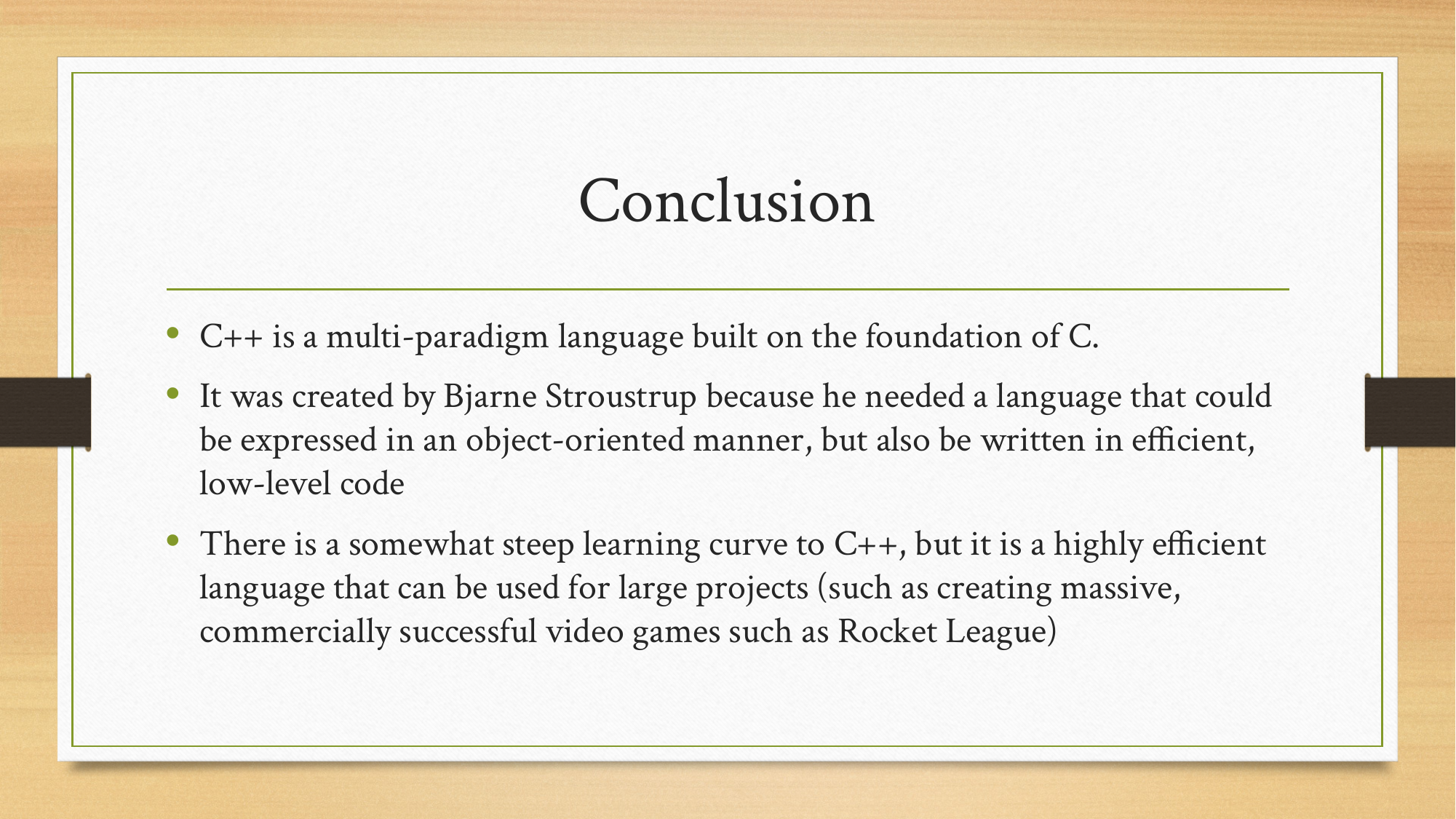

# Conclusion
C++ is a multi-paradigm language built on the foundation of C.
It was created by Bjarne Stroustrup because he needed a language that could be expressed in an object-oriented manner, but also be written in efficient, low-level code
There is a somewhat steep learning curve to C++, but it is a highly efficient language that can be used for large projects (such as creating massive, commercially successful video games such as Rocket League)